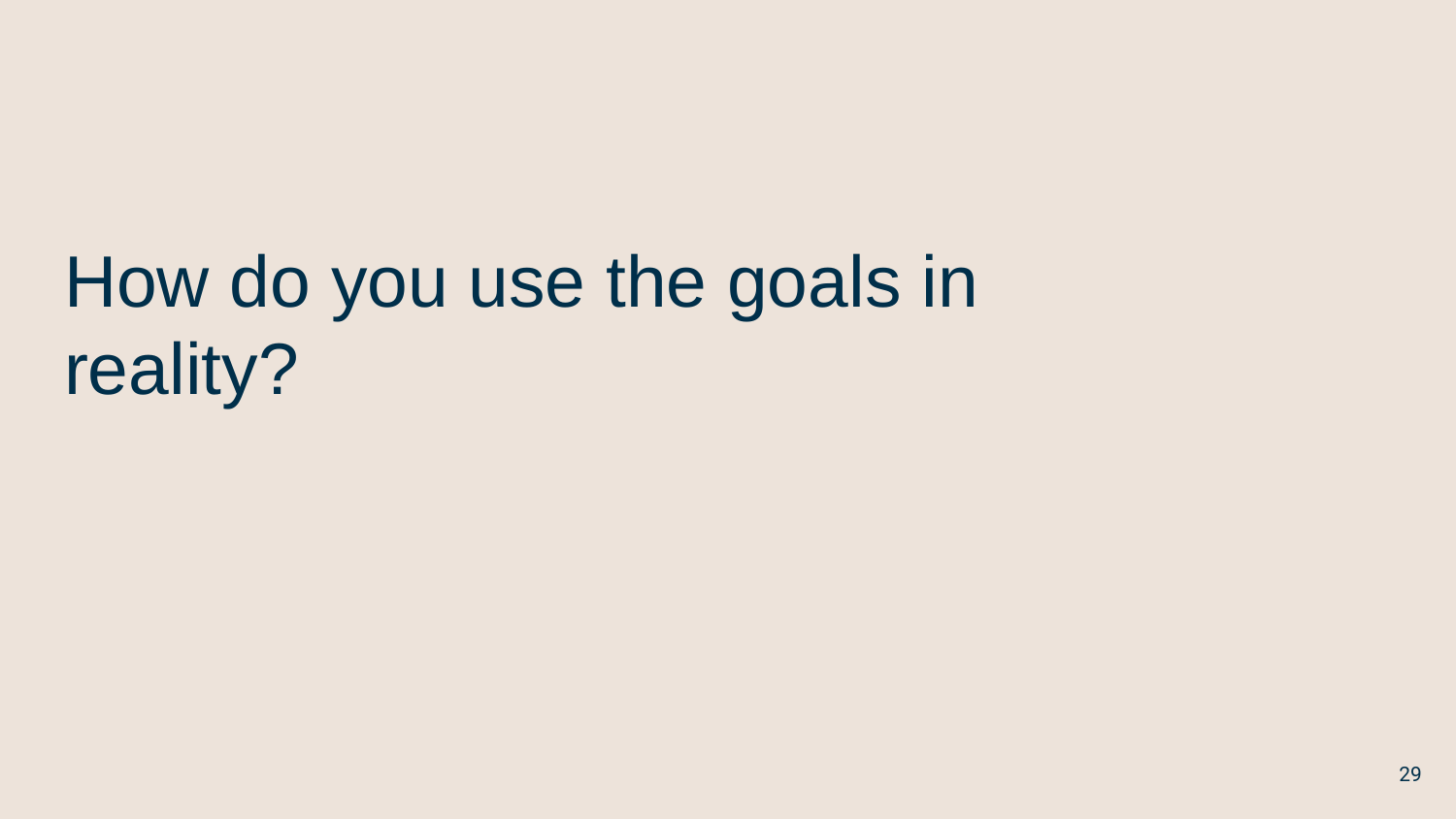

# How do you use the goals in reality?

29